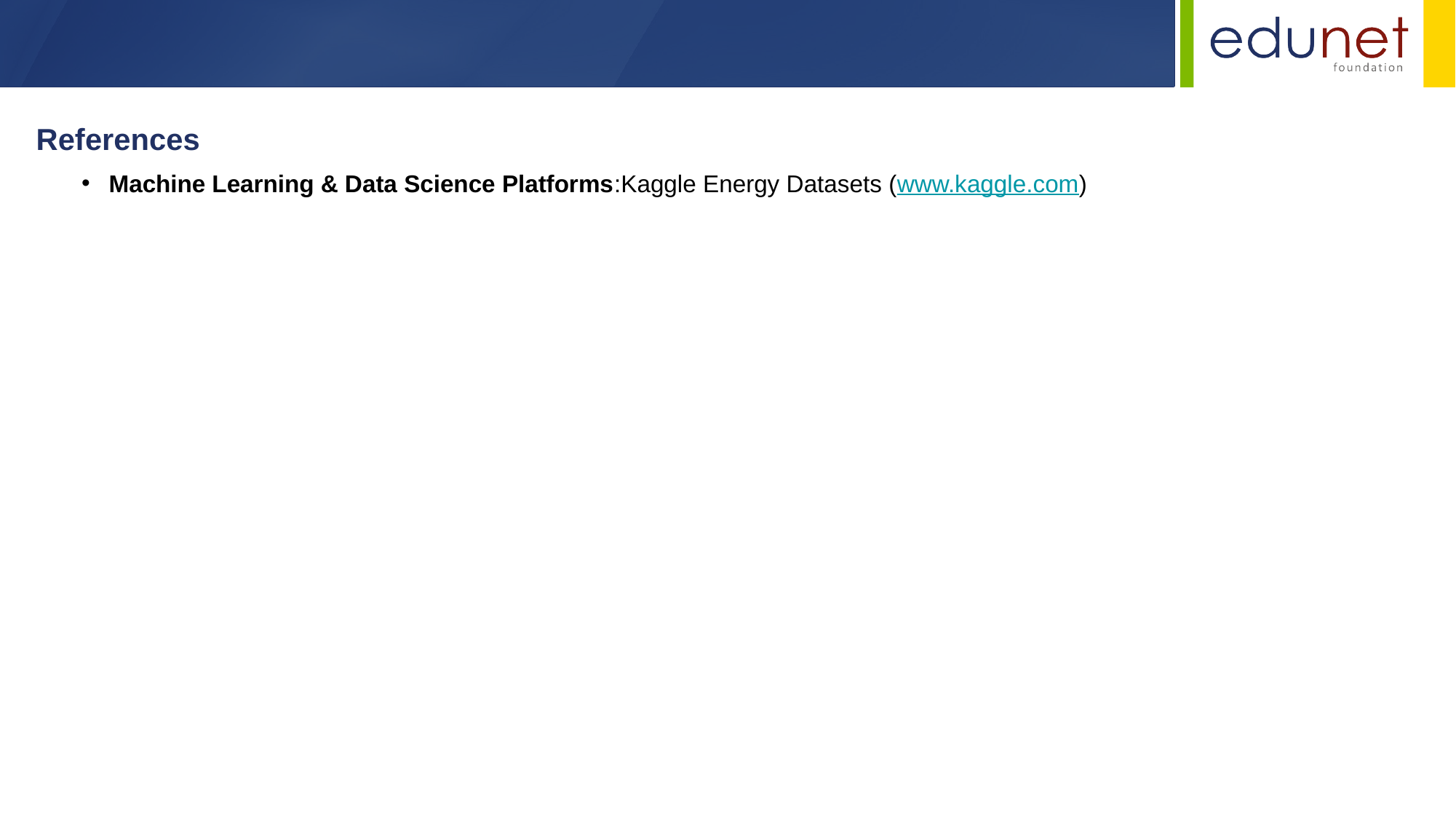

References
Machine Learning & Data Science Platforms:Kaggle Energy Datasets (www.kaggle.com)